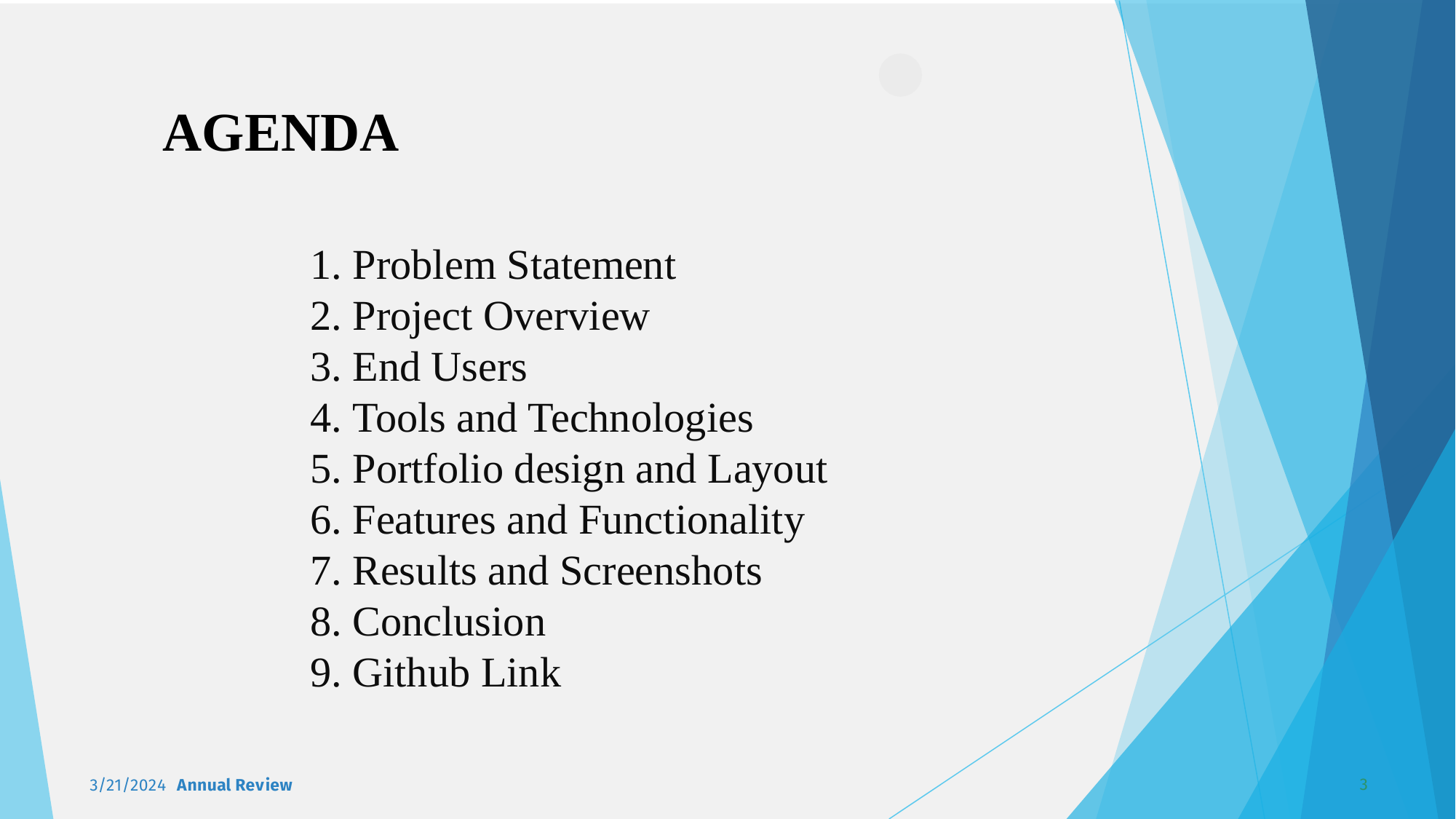

# AGENDA

 Problem Statement
 Project Overview
 End Users
 Tools and Technologies
 Portfolio design and Layout
 Features and Functionality
 Results and Screenshots
 Conclusion
 Github Link

3
3/21/2024  Annual Review